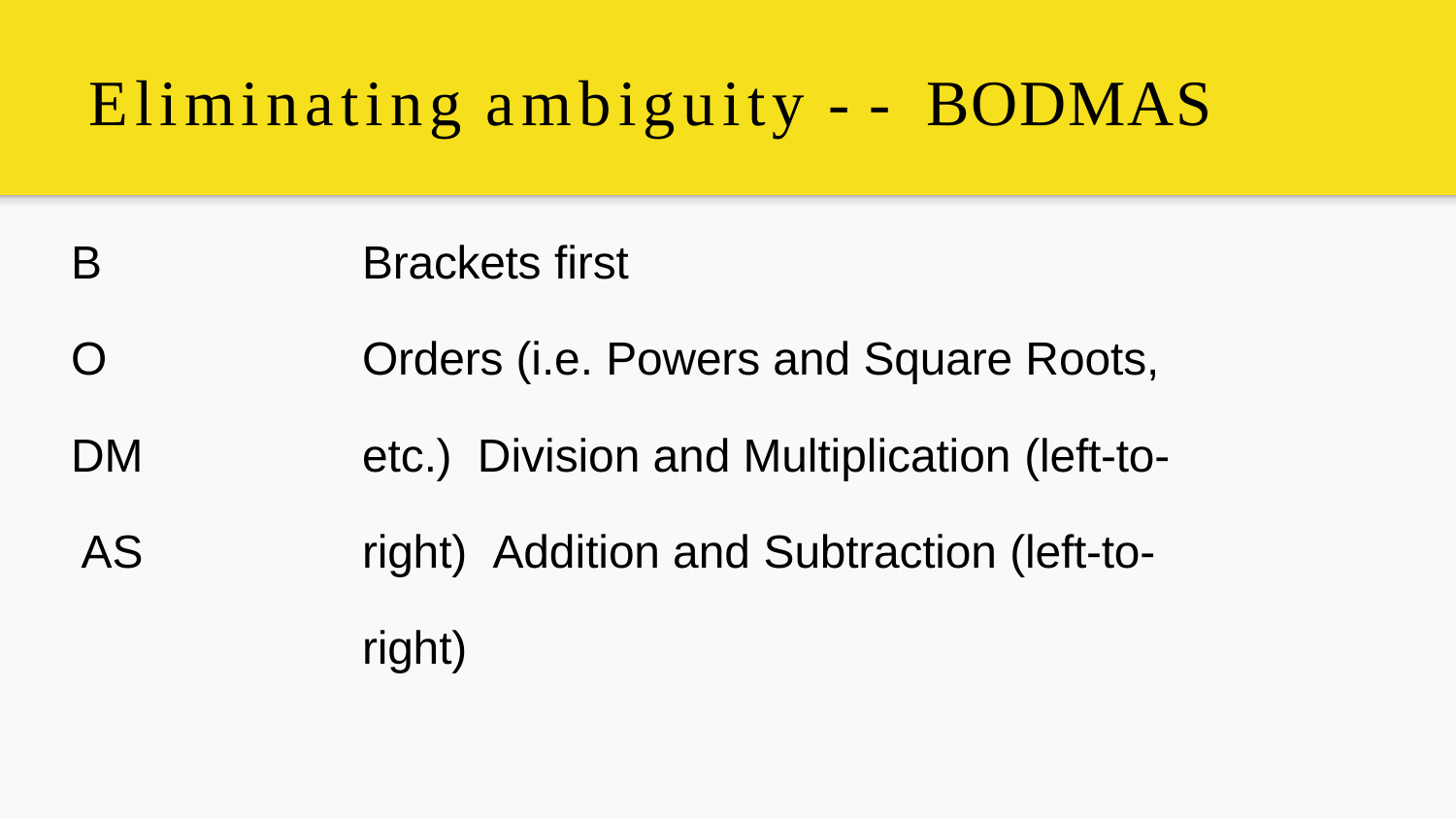

# Eliminating ambiguity -- BODMAS

B
O  DM  AS
Brackets ﬁrst
Orders (i.e. Powers and Square Roots, etc.)  Division and Multiplication (left-to-right)  Addition and Subtraction (left-to-right)